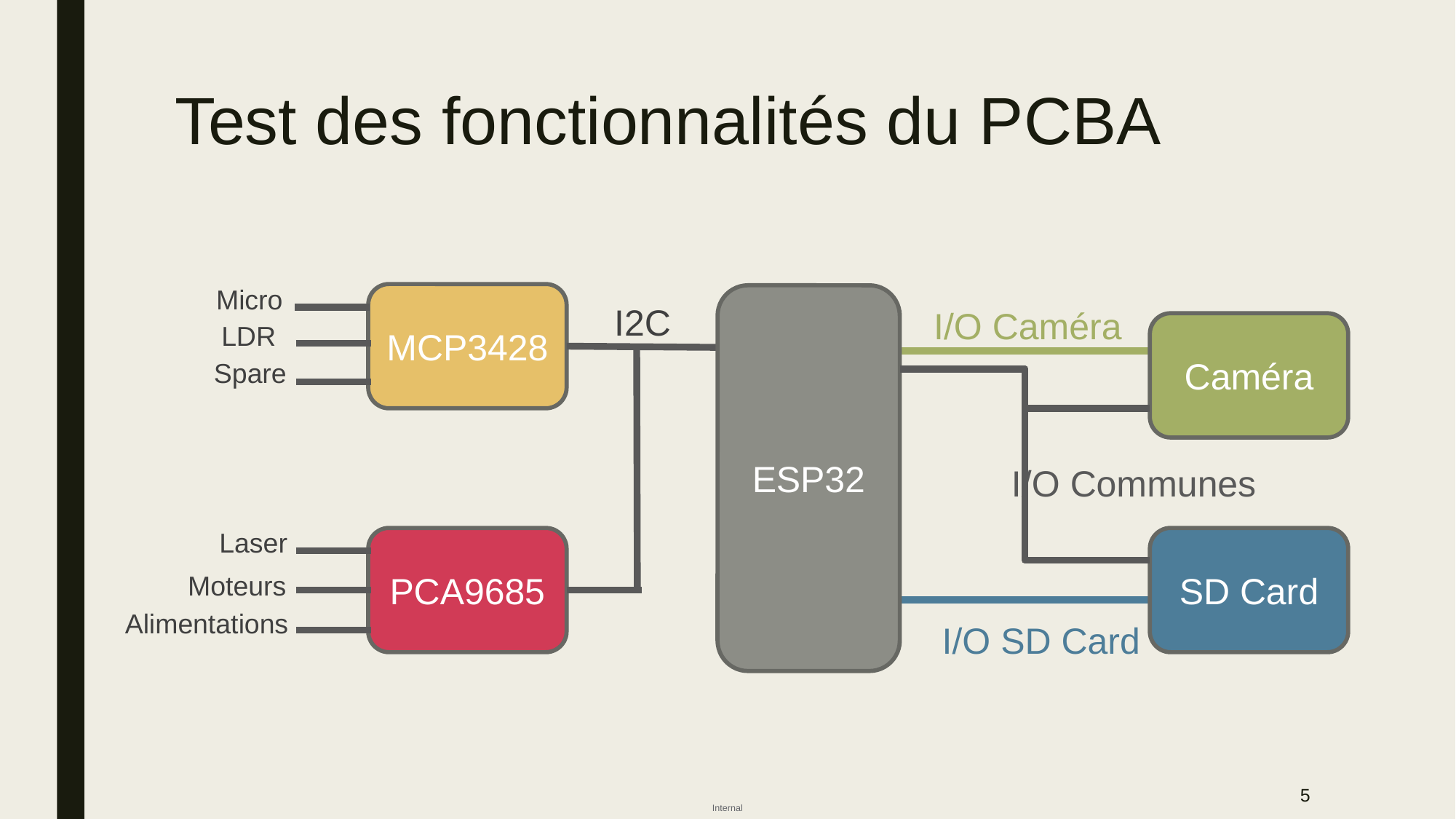

# Test des fonctionnalités du PCBA
Micro
MCP3428
ESP32
I2C
I/O Caméra
Caméra
LDR
Spare
I/O Communes
Laser
PCA9685
SD Card
Moteurs
Alimentations
I/O SD Card
5